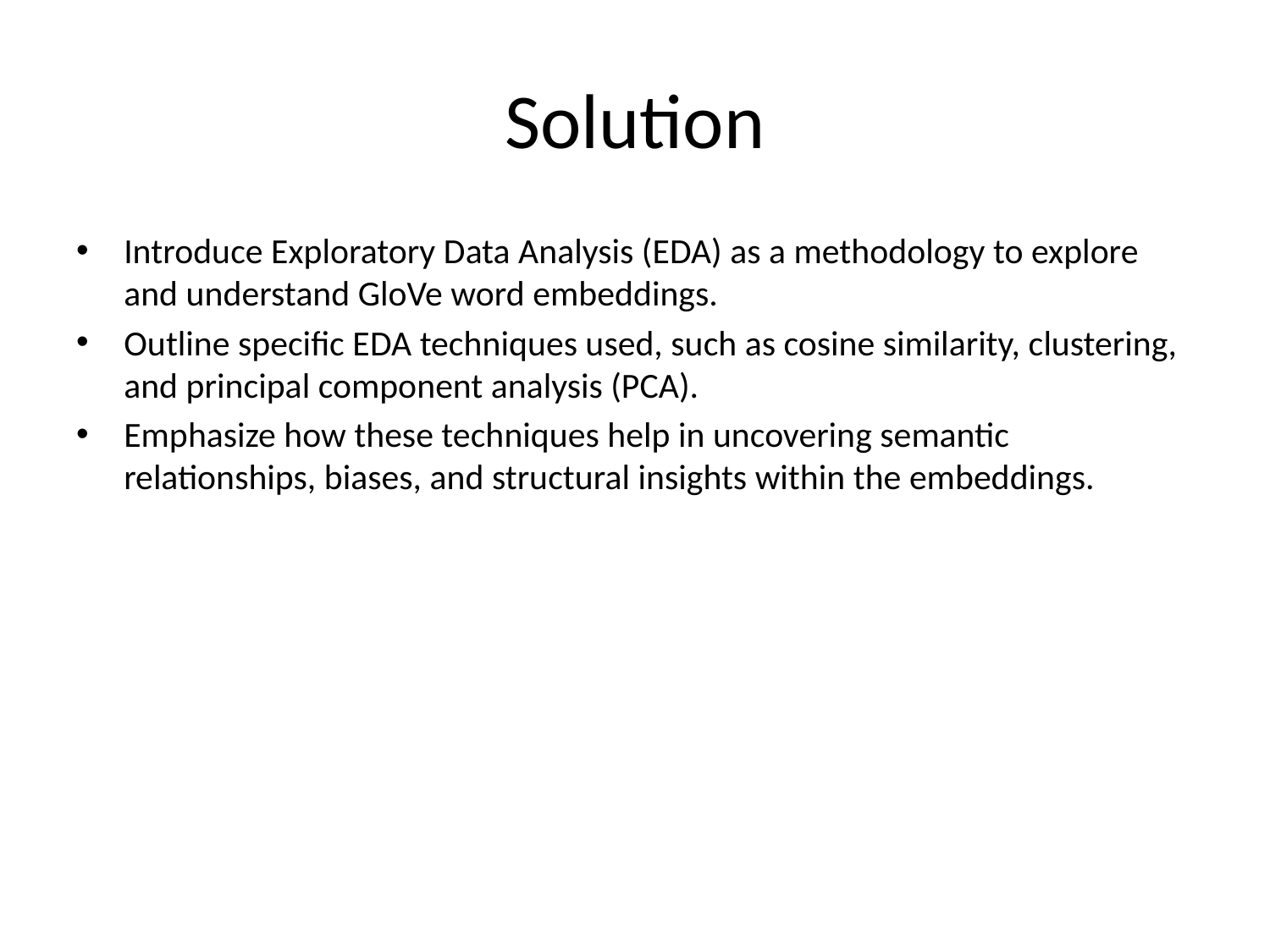

# Solution
Introduce Exploratory Data Analysis (EDA) as a methodology to explore and understand GloVe word embeddings.
Outline specific EDA techniques used, such as cosine similarity, clustering, and principal component analysis (PCA).
Emphasize how these techniques help in uncovering semantic relationships, biases, and structural insights within the embeddings.